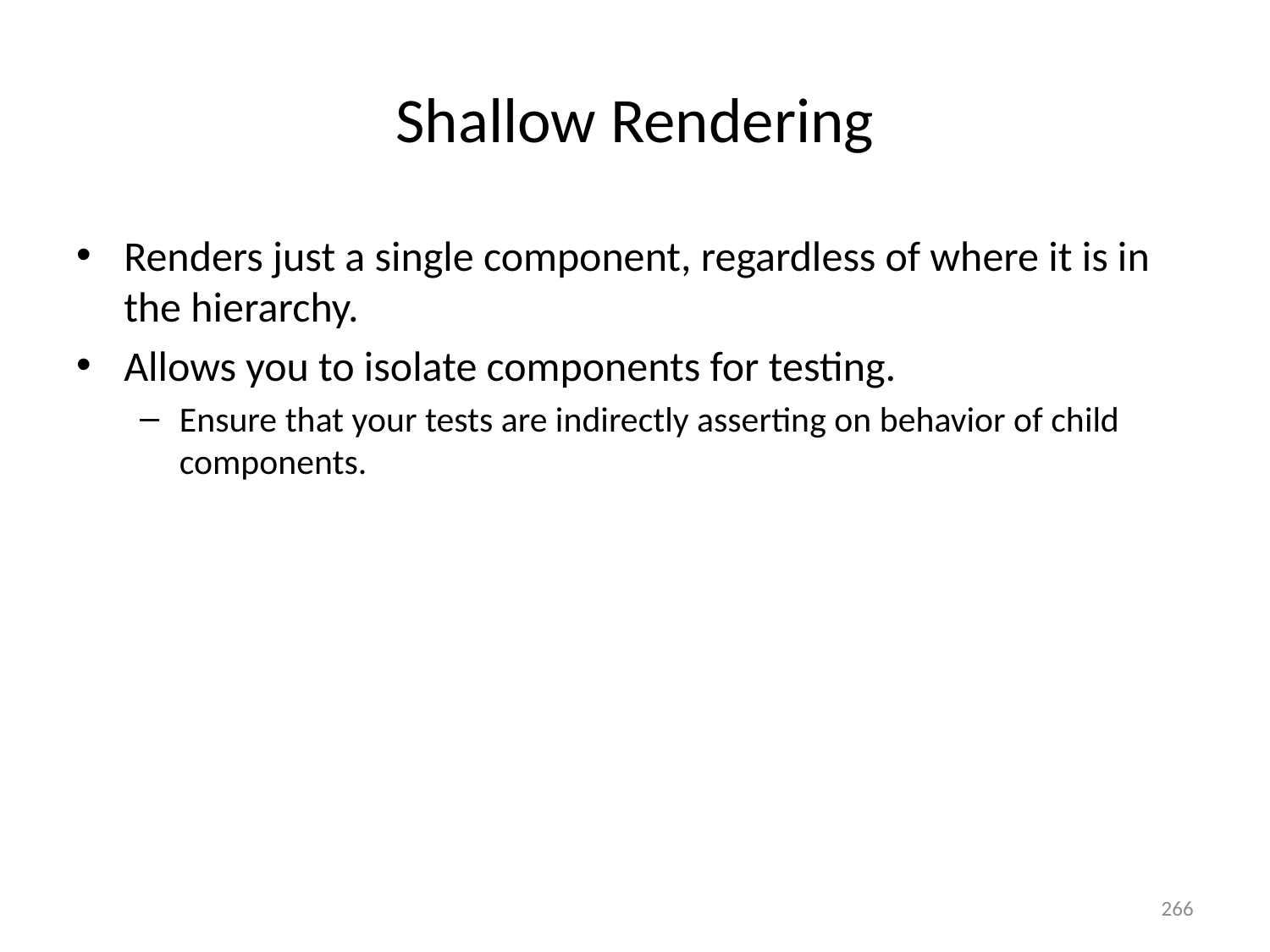

# Shallow Rendering
Renders just a single component, regardless of where it is in the hierarchy.
Allows you to isolate components for testing.
Ensure that your tests are indirectly asserting on behavior of child components.
266